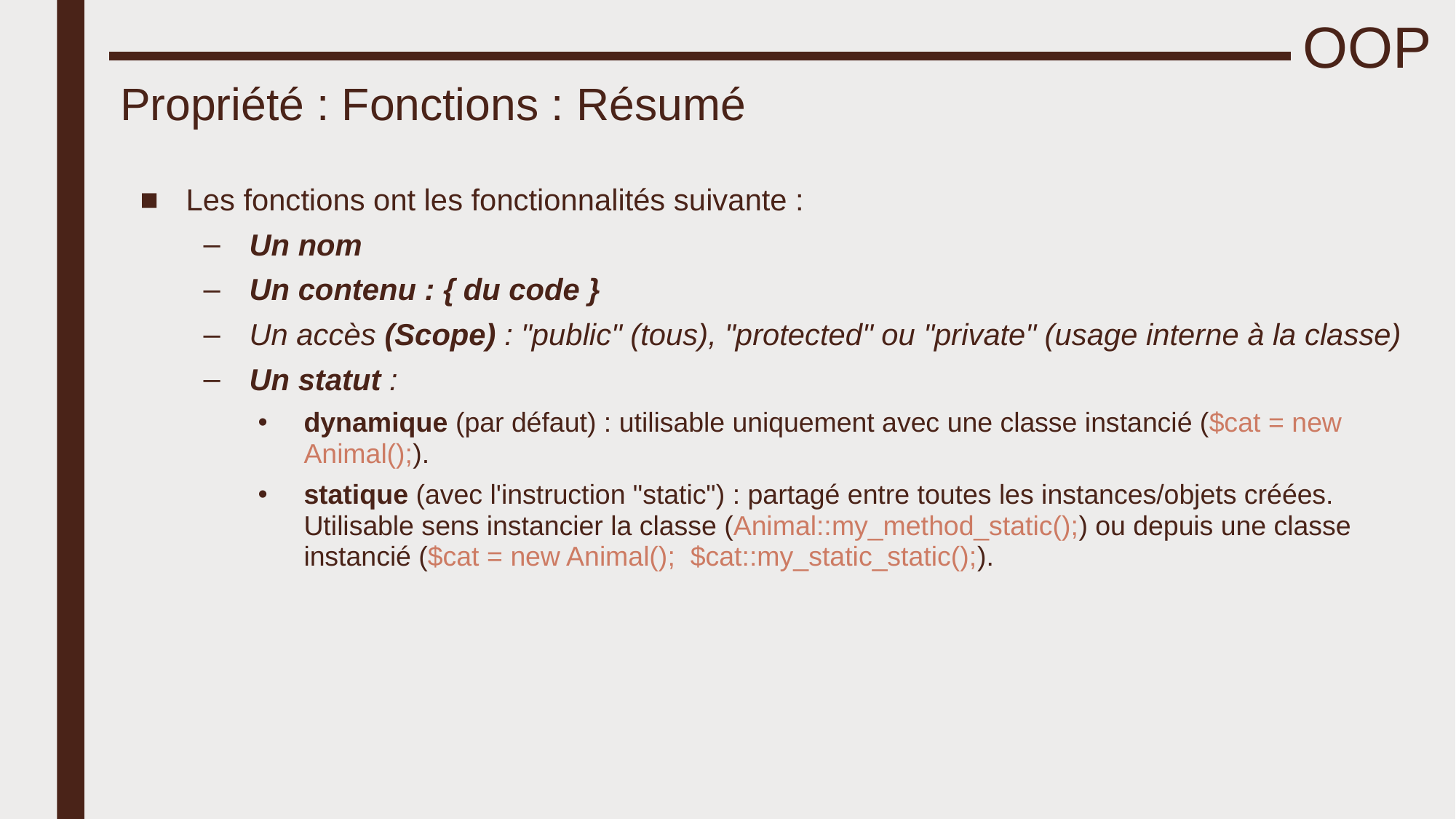

# OOP
Propriété : Fonctions : Résumé

Les fonctions ont les fonctionnalités suivante :
Un nom
Un contenu : { du code }
Un accès (Scope) : "public" (tous), "protected" ou "private" (usage interne à la classe)
Un statut :
dynamique (par défaut) : utilisable uniquement avec une classe instancié ($cat = new Animal();).
statique (avec l'instruction "static") : partagé entre toutes les instances/objets créées. Utilisable sens instancier la classe (Animal::my_method_static();) ou depuis une classe instancié ($cat = new Animal();  $cat::my_static_static();).